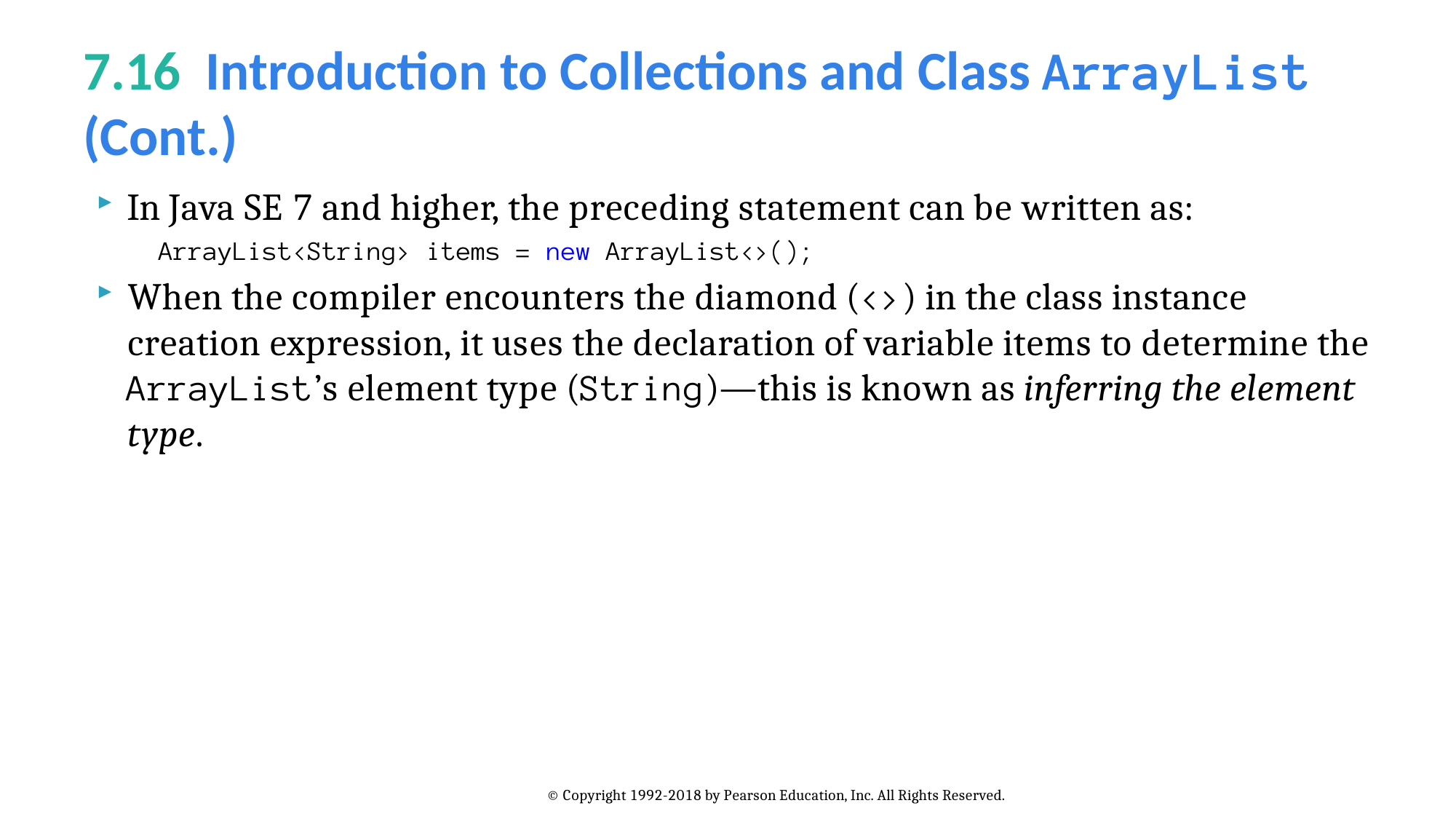

# 7.16  Introduction to Collections and Class ArrayList (Cont.)
In Java SE 7 and higher, the preceding statement can be written as:
ArrayList<String> items = new ArrayList<>();
When the compiler encounters the diamond (<>) in the class instance creation expression, it uses the declaration of variable items to determine the ArrayList’s element type (String)—this is known as inferring the element type.
© Copyright 1992-2018 by Pearson Education, Inc. All Rights Reserved.